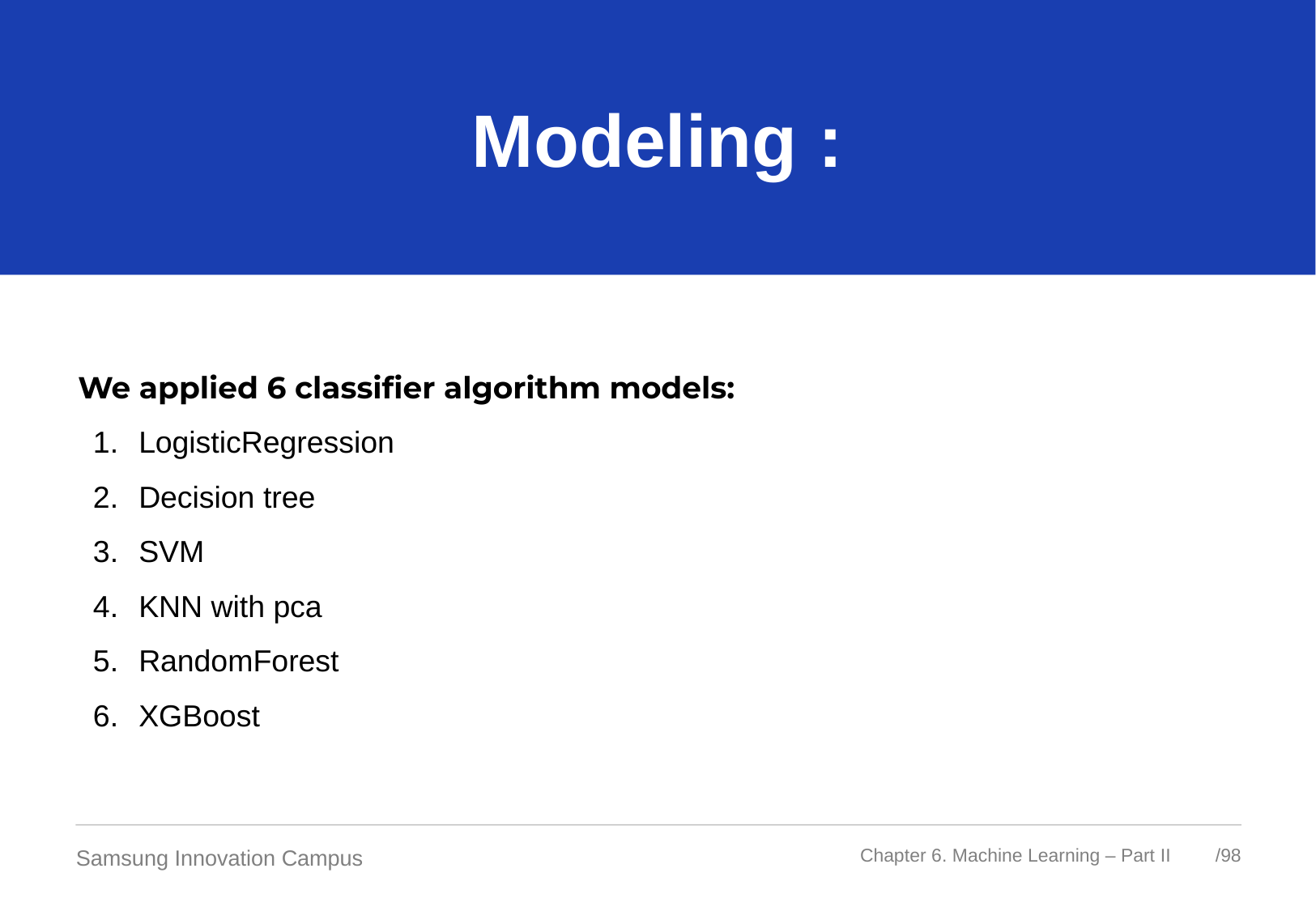

# Modeling :
We applied 6 classifier algorithm models:
LogisticRegression
Decision tree
SVM
KNN with pca
RandomForest
XGBoost